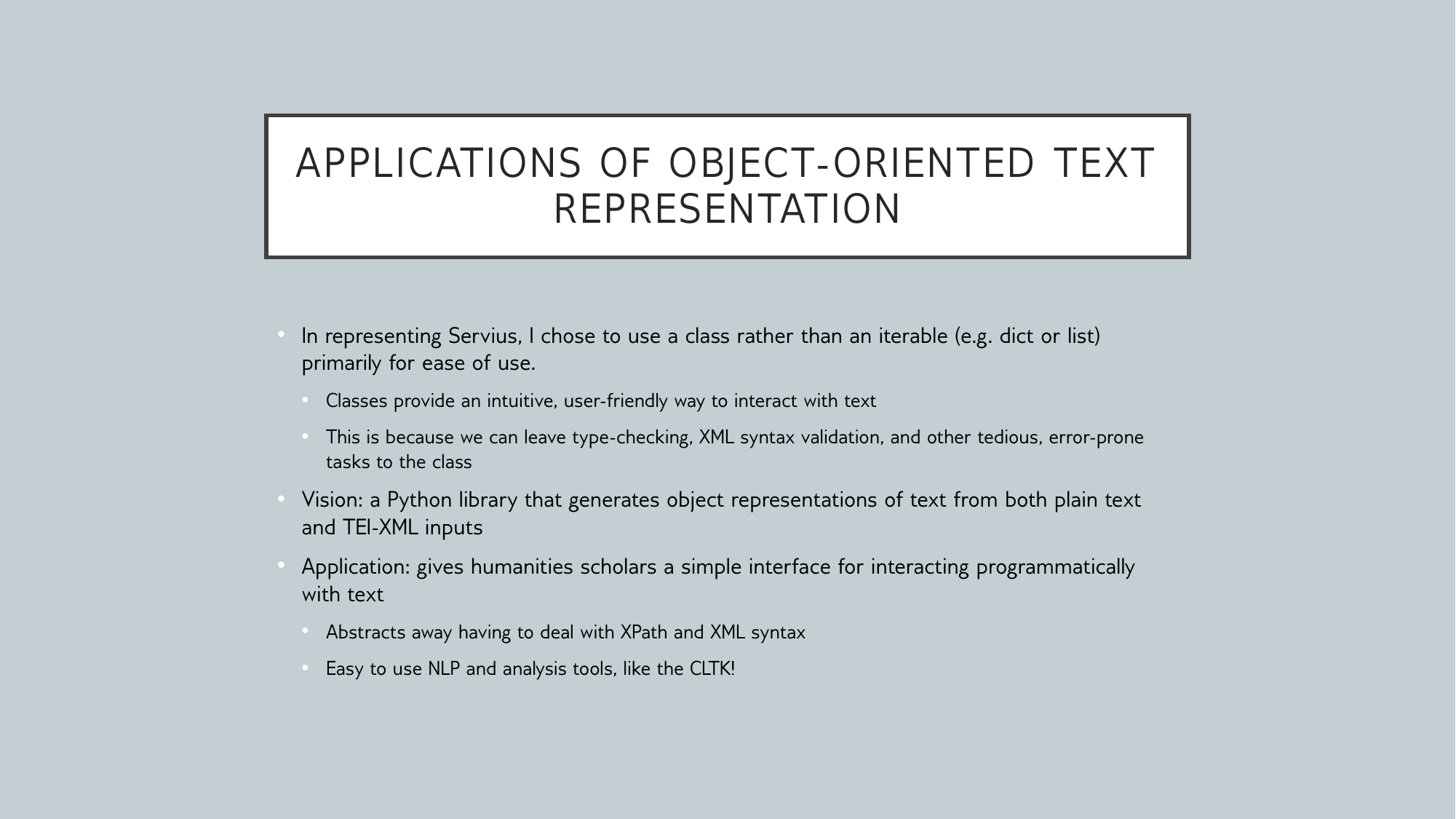

# Applications of Object-oriented text representation
In representing Servius, I chose to use a class rather than an iterable (e.g. dict or list) primarily for ease of use.
Classes provide an intuitive, user-friendly way to interact with text
This is because we can leave type-checking, XML syntax validation, and other tedious, error-prone tasks to the class
Vision: a Python library that generates object representations of text from both plain text and TEI-XML inputs
Application: gives humanities scholars a simple interface for interacting programmatically with text
Abstracts away having to deal with XPath and XML syntax
Easy to use NLP and analysis tools, like the CLTK!